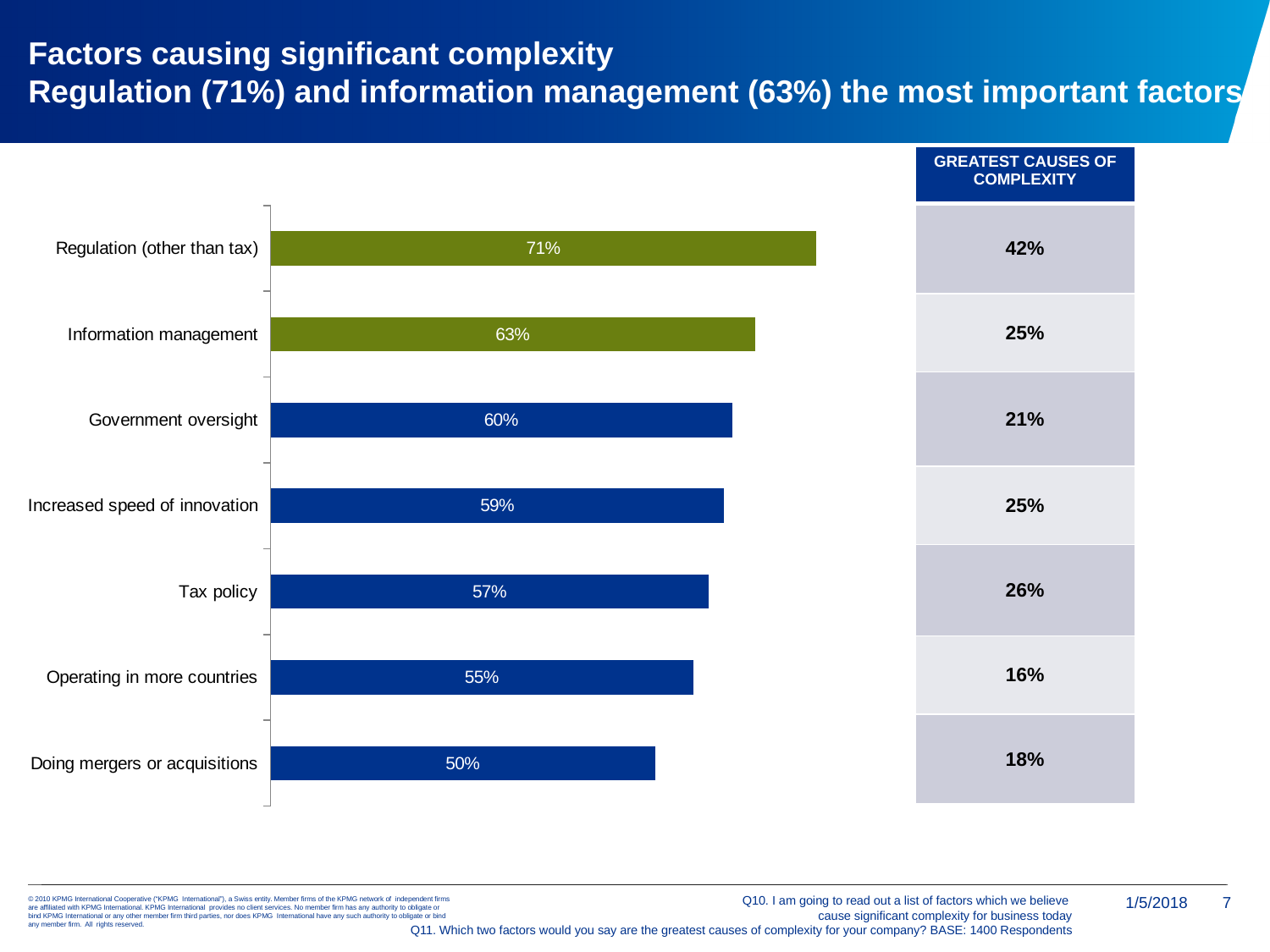

Factors causing significant complexity
Regulation (71%) and information management (63%) the most important factors
| GREATEST CAUSES OF COMPLEXITY |
| --- |
| 42% |
| 25% |
| 21% |
| 25% |
| 26% |
| 16% |
| 18% |

### Chart

| Category | Yes increased complexity |
|---|---|
| Doing mergers or acquisitions | 0.5 |
| Operating in more countries | 0.55 |
| Tax policy | 0.57 |
| Increased speed of innovation | 0.59 |
| Government oversight | 0.6000000000000006 |
| Information management | 0.630000000000003 |
| Regulation (other than tax) | 0.7100000000000006 |
Q10. I am going to read out a list of factors which we believe
cause significant complexity for business today
Q11. Which two factors would you say are the greatest causes of complexity for your company? BASE: 1400 Respondents
1/5/2018
7